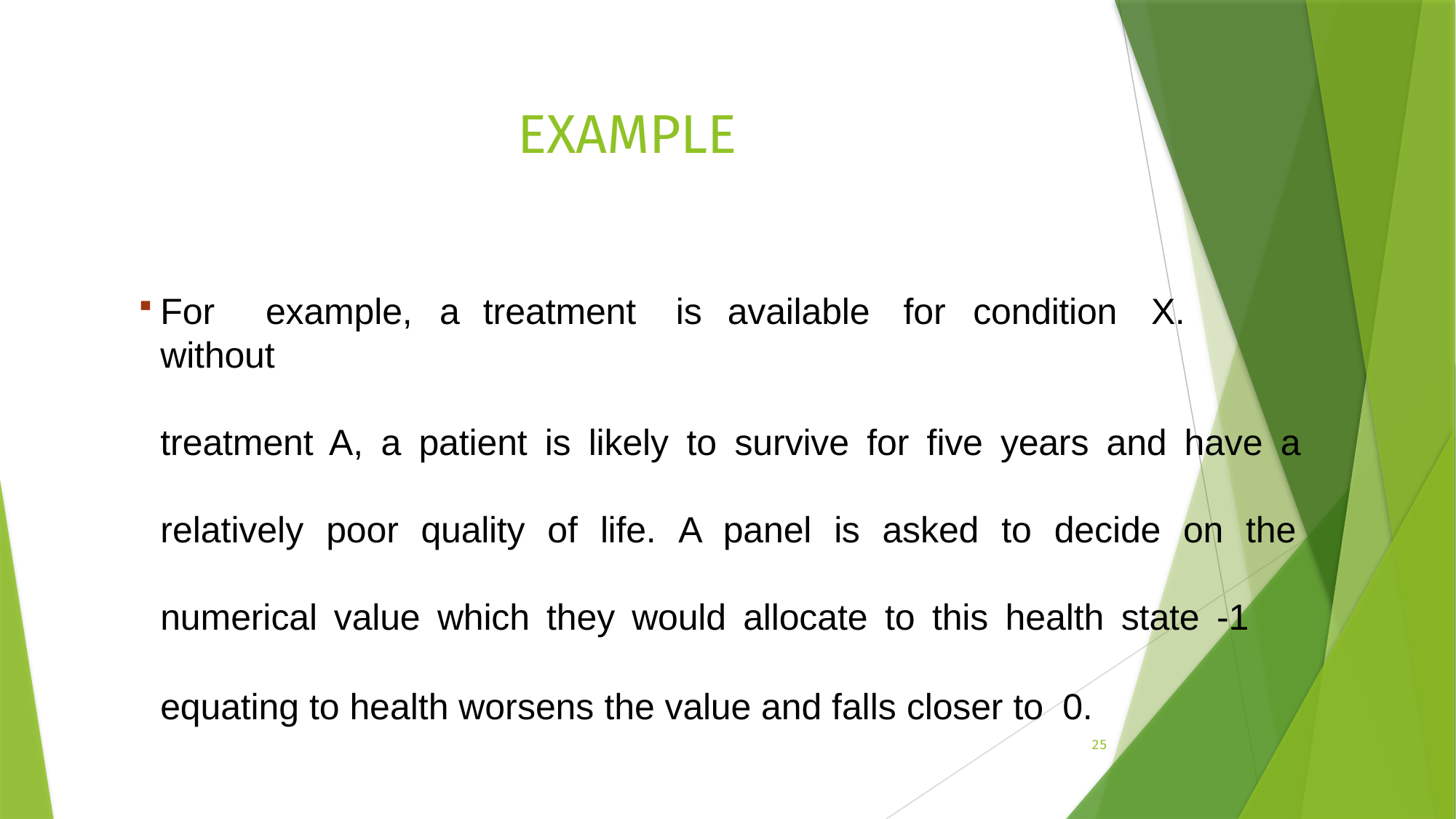

# EXAMPLE
For	example,	a	treatment	is	available	for	condition	X.	without
treatment A, a patient is likely to survive for five years and have a  relatively poor quality of life. A panel is asked to decide on the  numerical value which they would allocate to this health state -1

equating to health worsens the value and falls closer to 0.
25